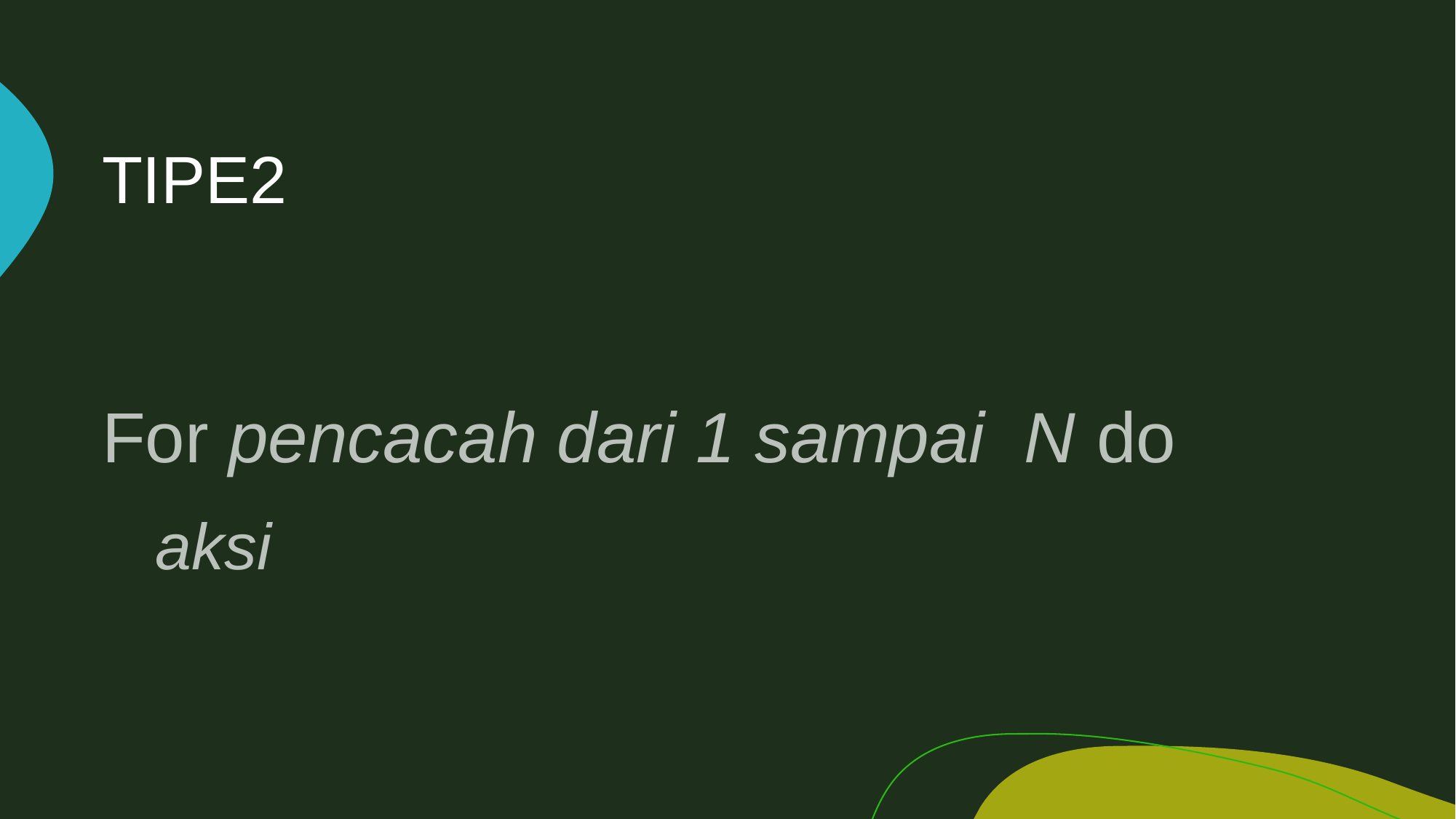

# TIPE2
For pencacah dari 1 sampai  N do
aksi